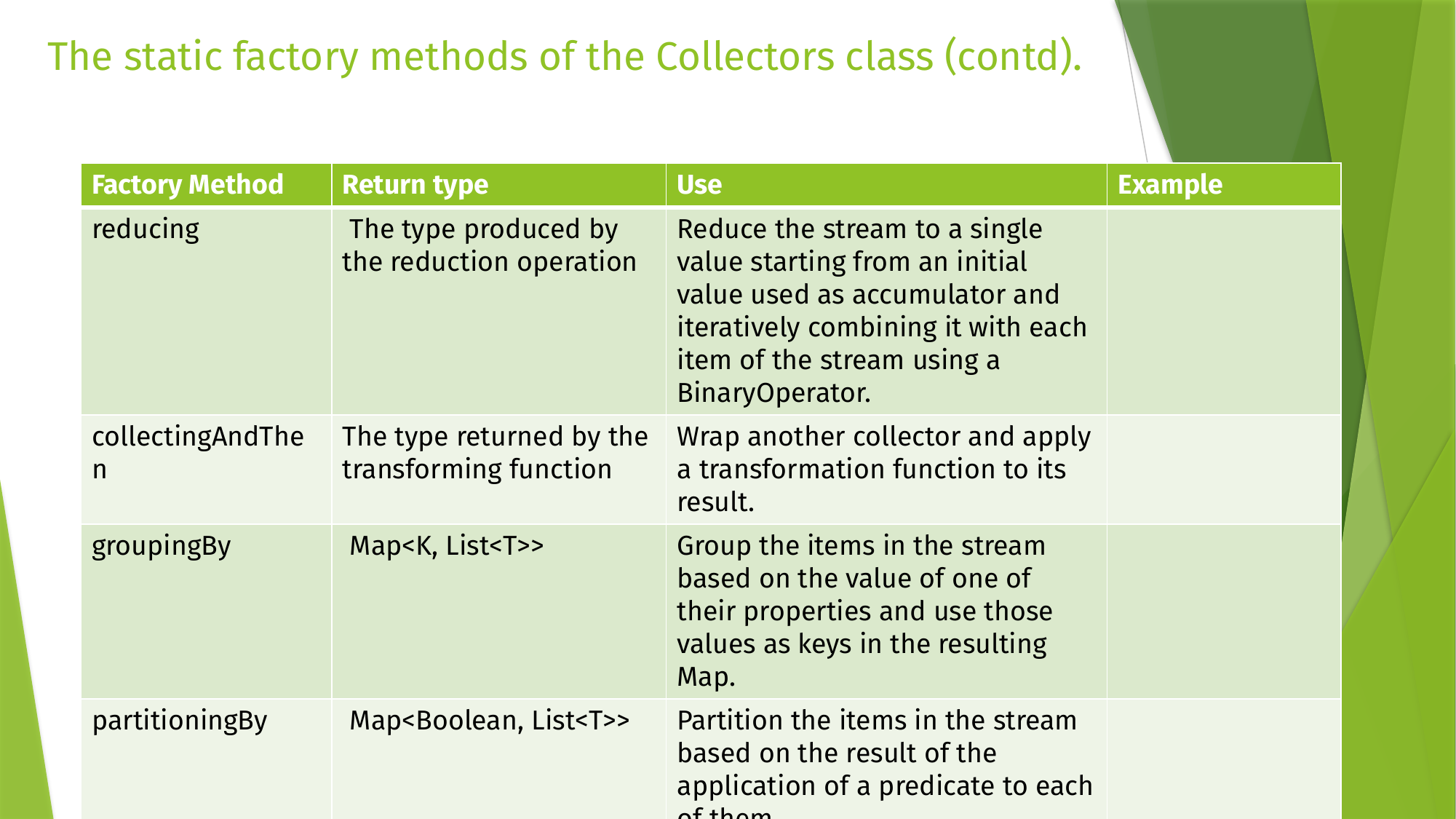

# The static factory methods of the Collectors class (contd).
| Factory Method | Return type | Use | Example |
| --- | --- | --- | --- |
| reducing | The type produced by the reduction operation | Reduce the stream to a single value starting from an initial value used as accumulator and iteratively combining it with each item of the stream using a BinaryOperator. |  |
| collectingAndThen | The type returned by the transforming function | Wrap another collector and apply a transformation function to its result. |  |
| groupingBy | Map<K, List<T>> | Group the items in the stream based on the value of one of their properties and use those values as keys in the resulting Map. |  |
| partitioningBy | Map<Boolean, List<T>> | Partition the items in the stream based on the result of the application of a predicate to each of them. |  |